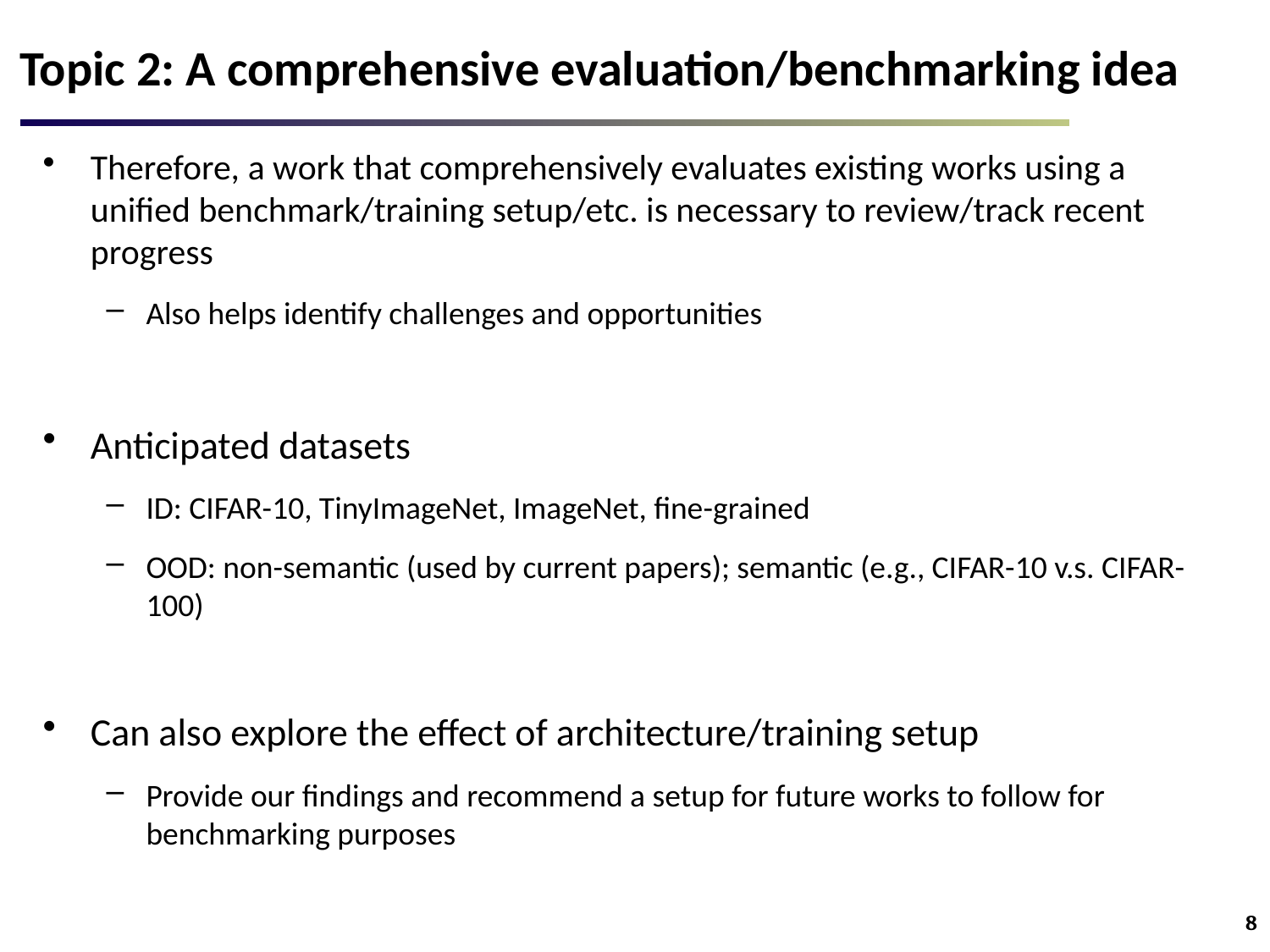

# Topic 2: A comprehensive evaluation/benchmarking idea
Therefore, a work that comprehensively evaluates existing works using a unified benchmark/training setup/etc. is necessary to review/track recent progress
Also helps identify challenges and opportunities

Anticipated datasets
ID: CIFAR-10, TinyImageNet, ImageNet, fine-grained
OOD: non-semantic (used by current papers); semantic (e.g., CIFAR-10 v.s. CIFAR-100)

Can also explore the effect of architecture/training setup
Provide our findings and recommend a setup for future works to follow for benchmarking purposes